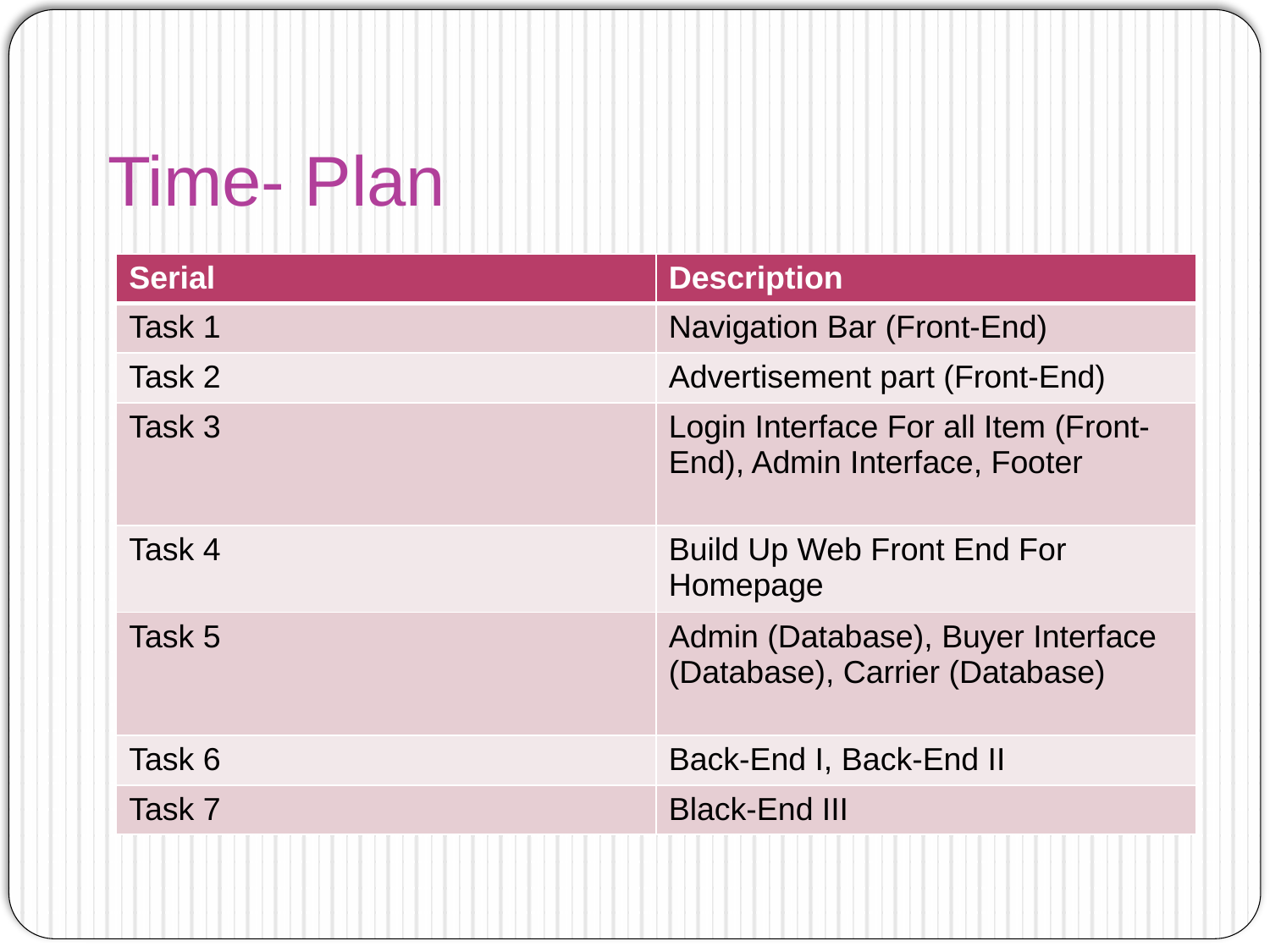

Time- Plan
| Serial | Description |
| --- | --- |
| Task 1 | Navigation Bar (Front-End) |
| Task 2 | Advertisement part (Front-End) |
| Task 3 | Login Interface For all Item (Front-End), Admin Interface, Footer |
| Task 4 | Build Up Web Front End For Homepage |
| Task 5 | Admin (Database), Buyer Interface (Database), Carrier (Database) |
| Task 6 | Back-End I, Back-End II |
| Task 7 | Black-End III |